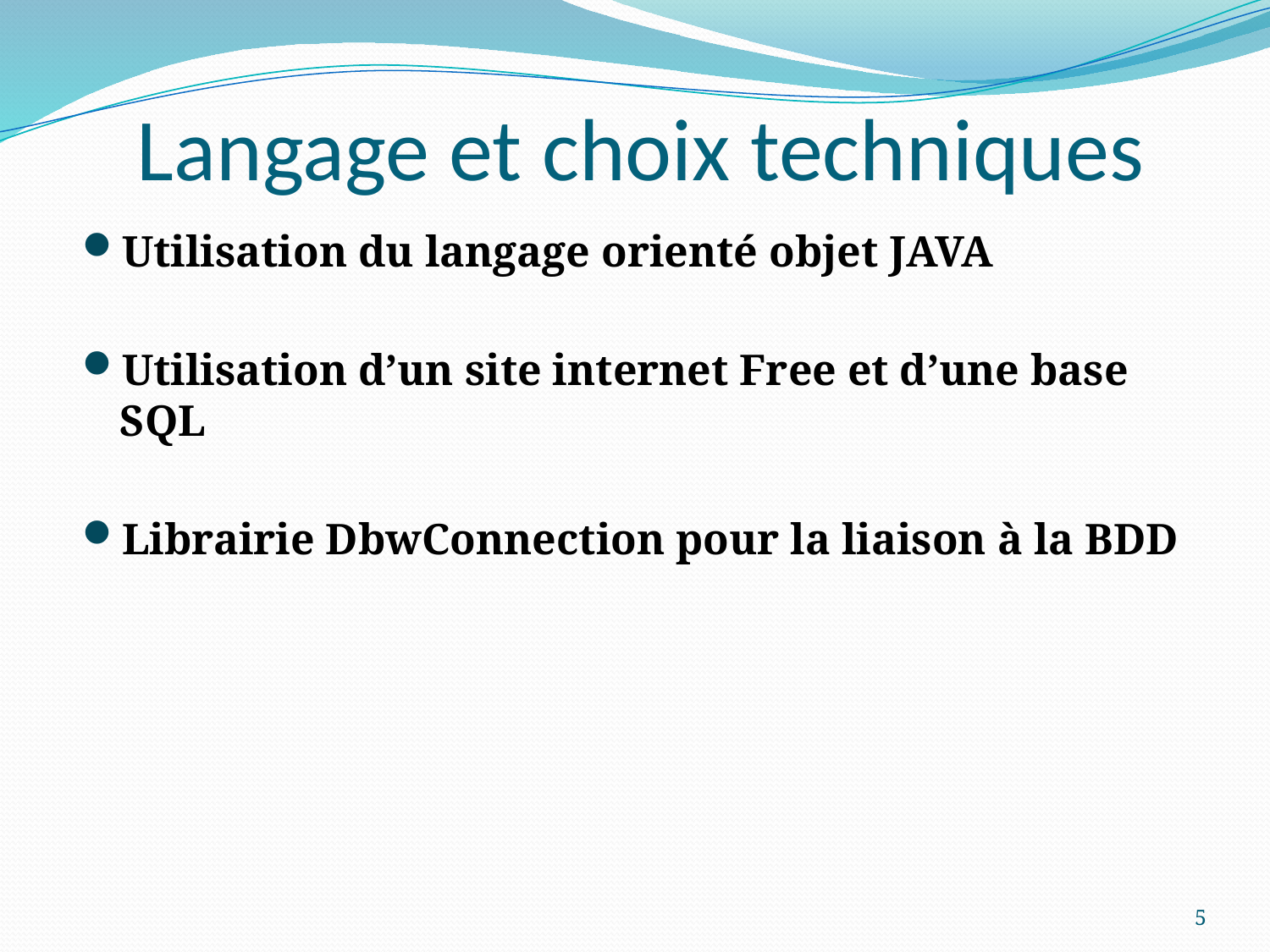

# Langage et choix techniques
Utilisation du langage orienté objet JAVA

Utilisation d’un site internet Free et d’une base SQL

Librairie DbwConnection pour la liaison à la BDD

5